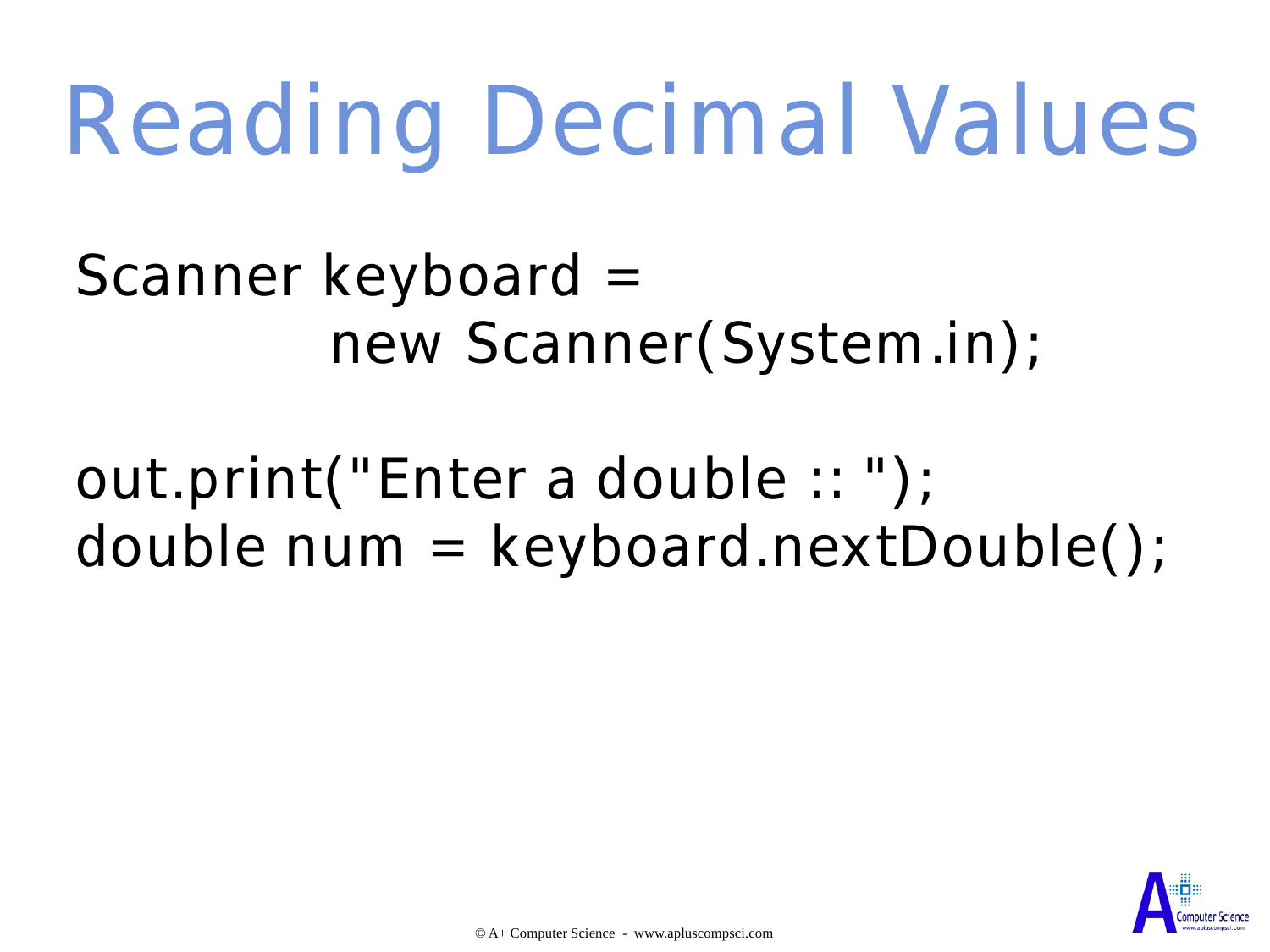

Reading Decimal Values

Scanner keyboard =
		new Scanner(System.in);

out.print("Enter a double :: ");
double num = keyboard.nextDouble();

© A+ Computer Science  -  www.apluscompsci.com